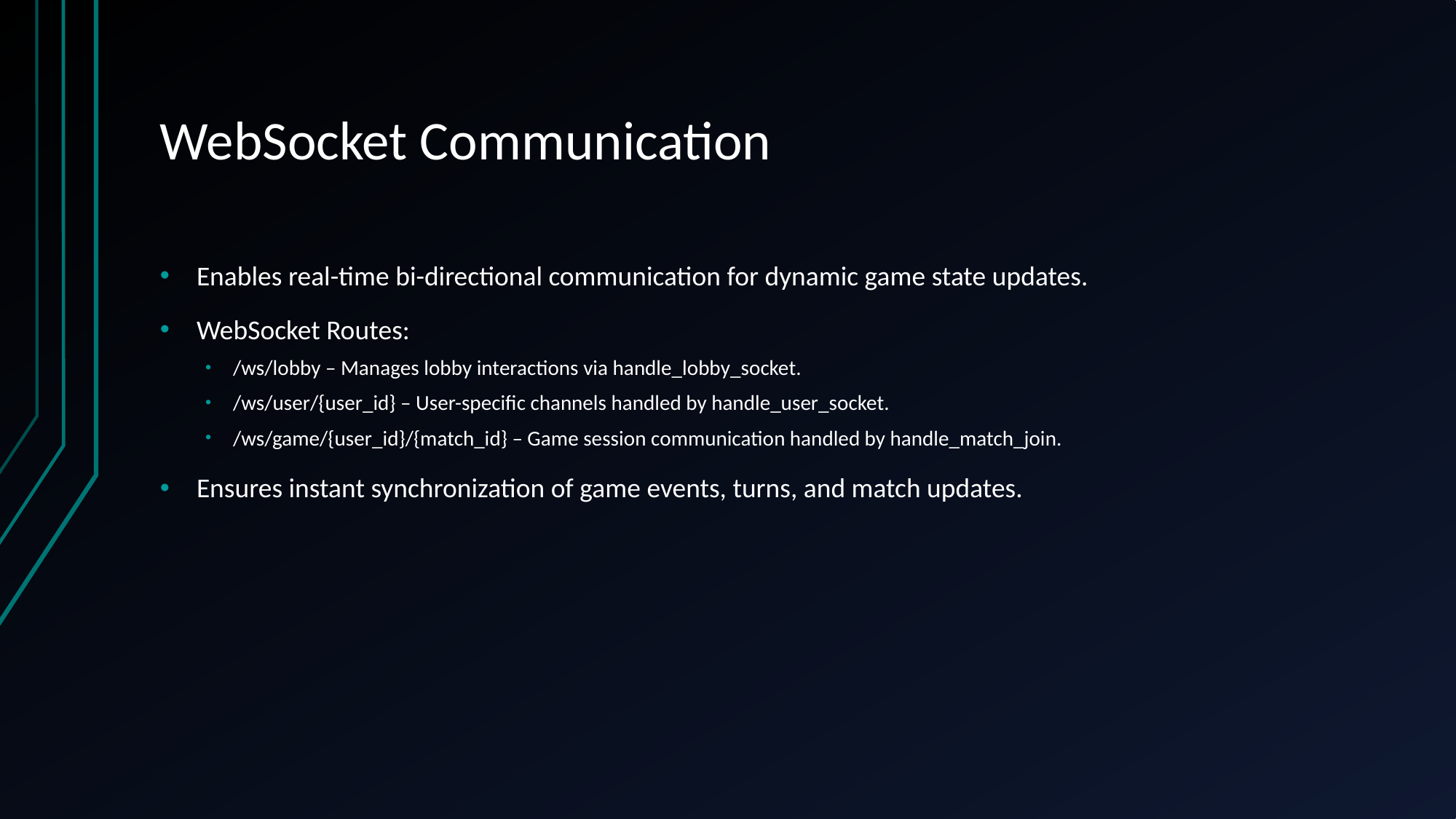

# WebSocket Communication
Enables real-time bi-directional communication for dynamic game state updates.
WebSocket Routes:
/ws/lobby – Manages lobby interactions via handle_lobby_socket.
/ws/user/{user_id} – User-specific channels handled by handle_user_socket.
/ws/game/{user_id}/{match_id} – Game session communication handled by handle_match_join.
Ensures instant synchronization of game events, turns, and match updates.